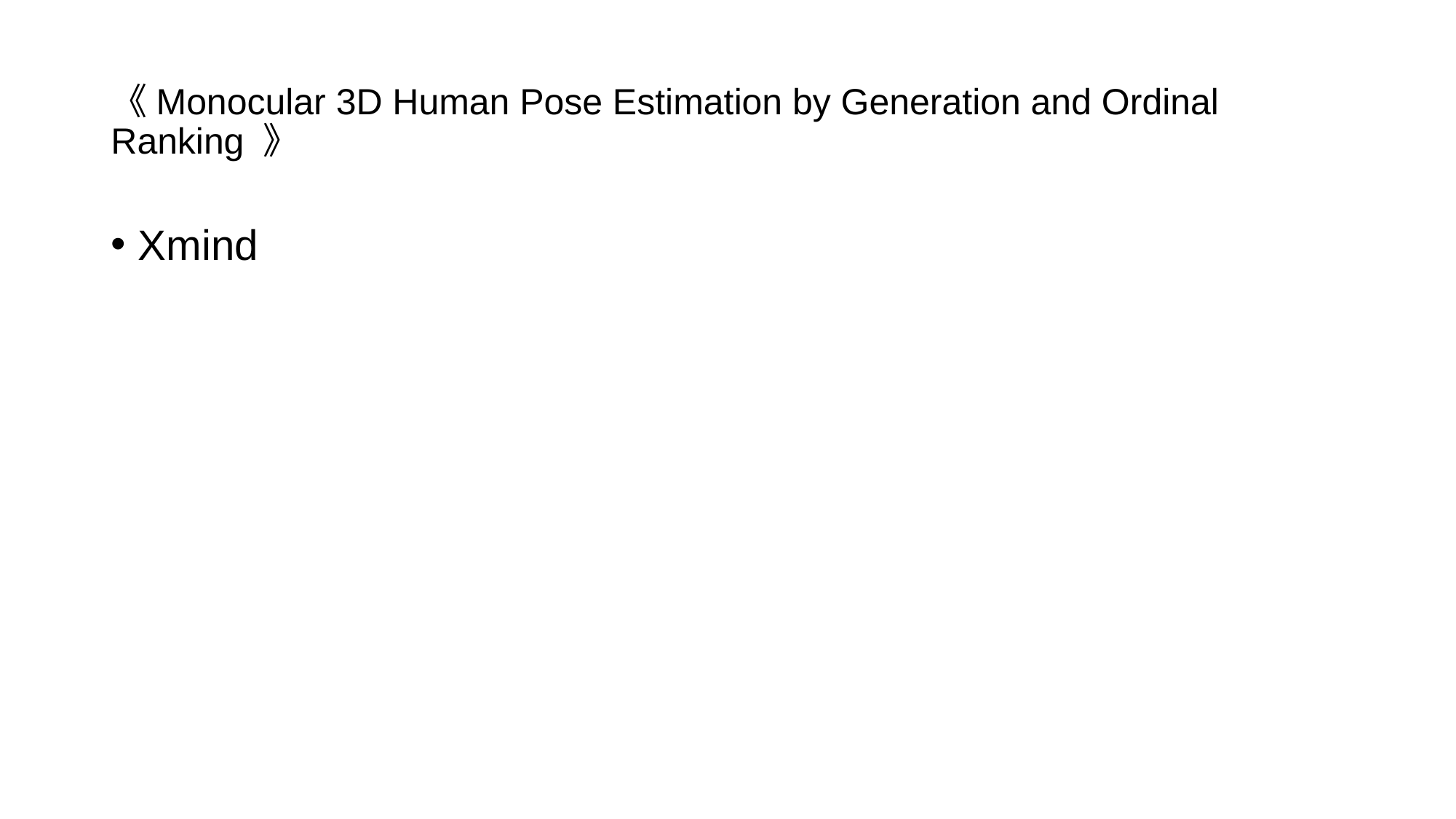

# 《Monocular 3D Human Pose Estimation by Generation and Ordinal Ranking 》
Xmind